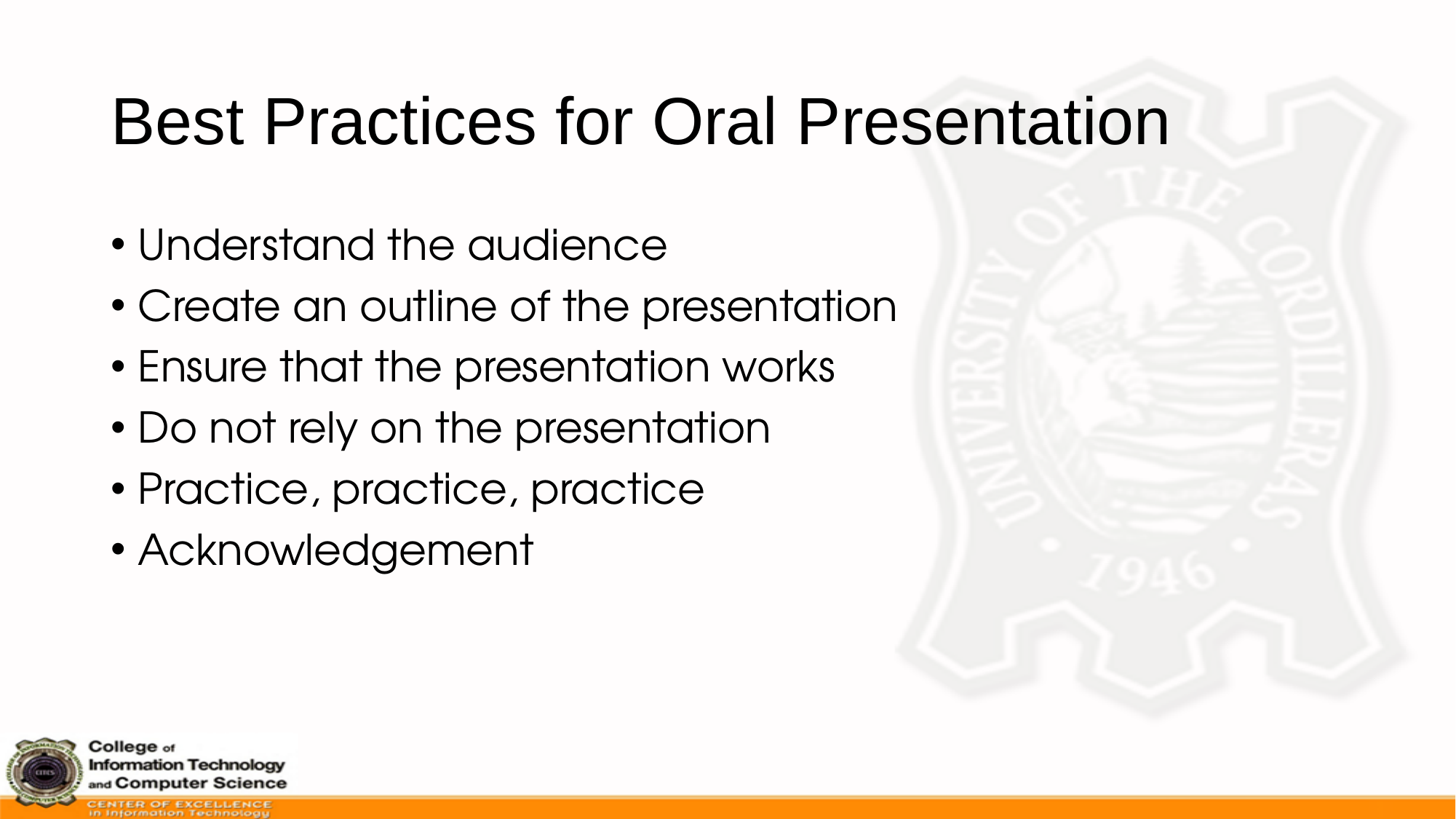

# Best Practices for Oral Presentation
Understand the audience
Create an outline of the presentation
Ensure that the presentation works
Do not rely on the presentation
Practice, practice, practice
Acknowledgement